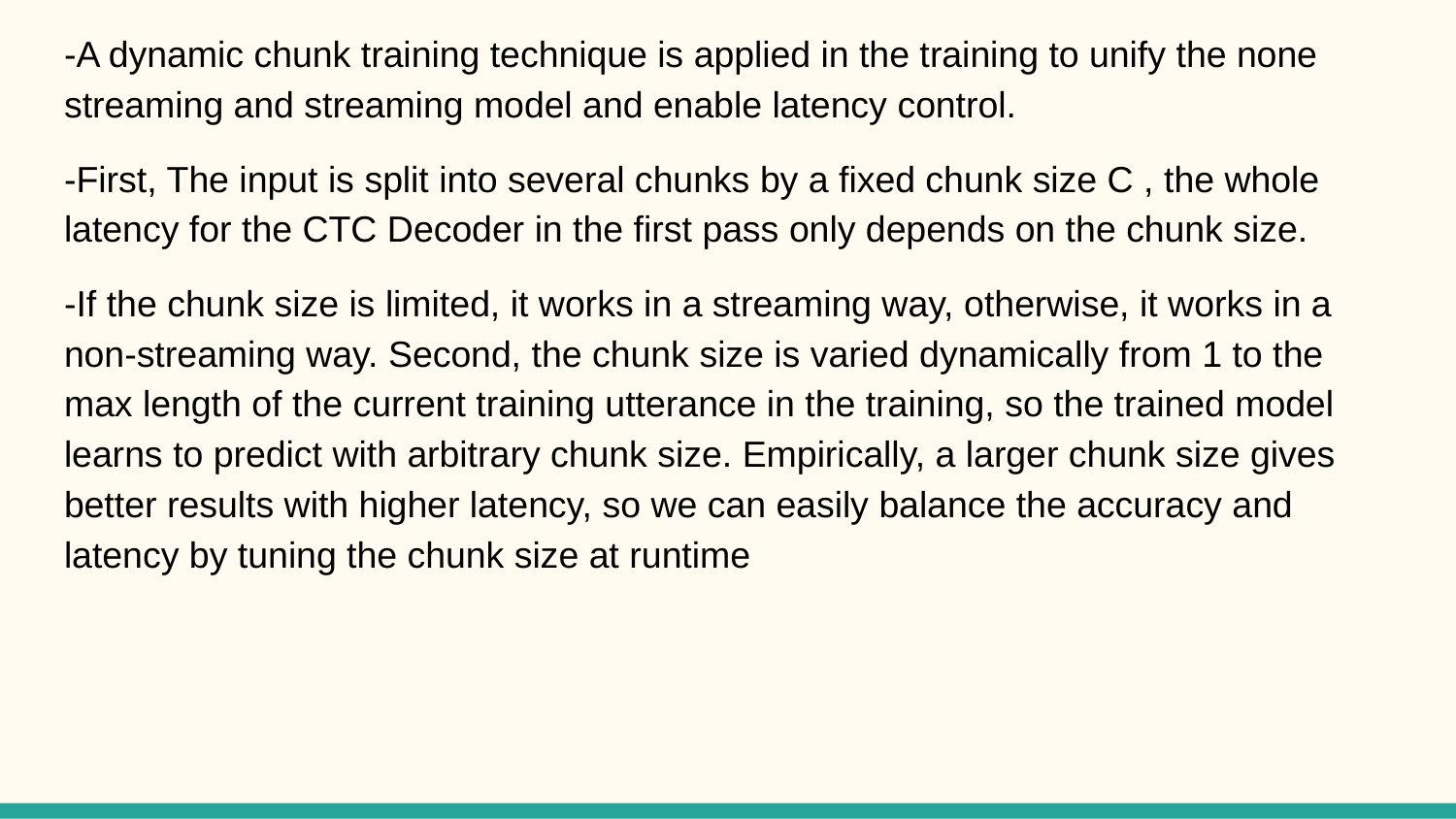

-A dynamic chunk training technique is applied in the training to unify the none streaming and streaming model and enable latency control.
-First, The input is split into several chunks by a fixed chunk size C , the whole latency for the CTC Decoder in the first pass only depends on the chunk size.
-If the chunk size is limited, it works in a streaming way, otherwise, it works in a non-streaming way. Second, the chunk size is varied dynamically from 1 to the max length of the current training utterance in the training, so the trained model learns to predict with arbitrary chunk size. Empirically, a larger chunk size gives better results with higher latency, so we can easily balance the accuracy and latency by tuning the chunk size at runtime